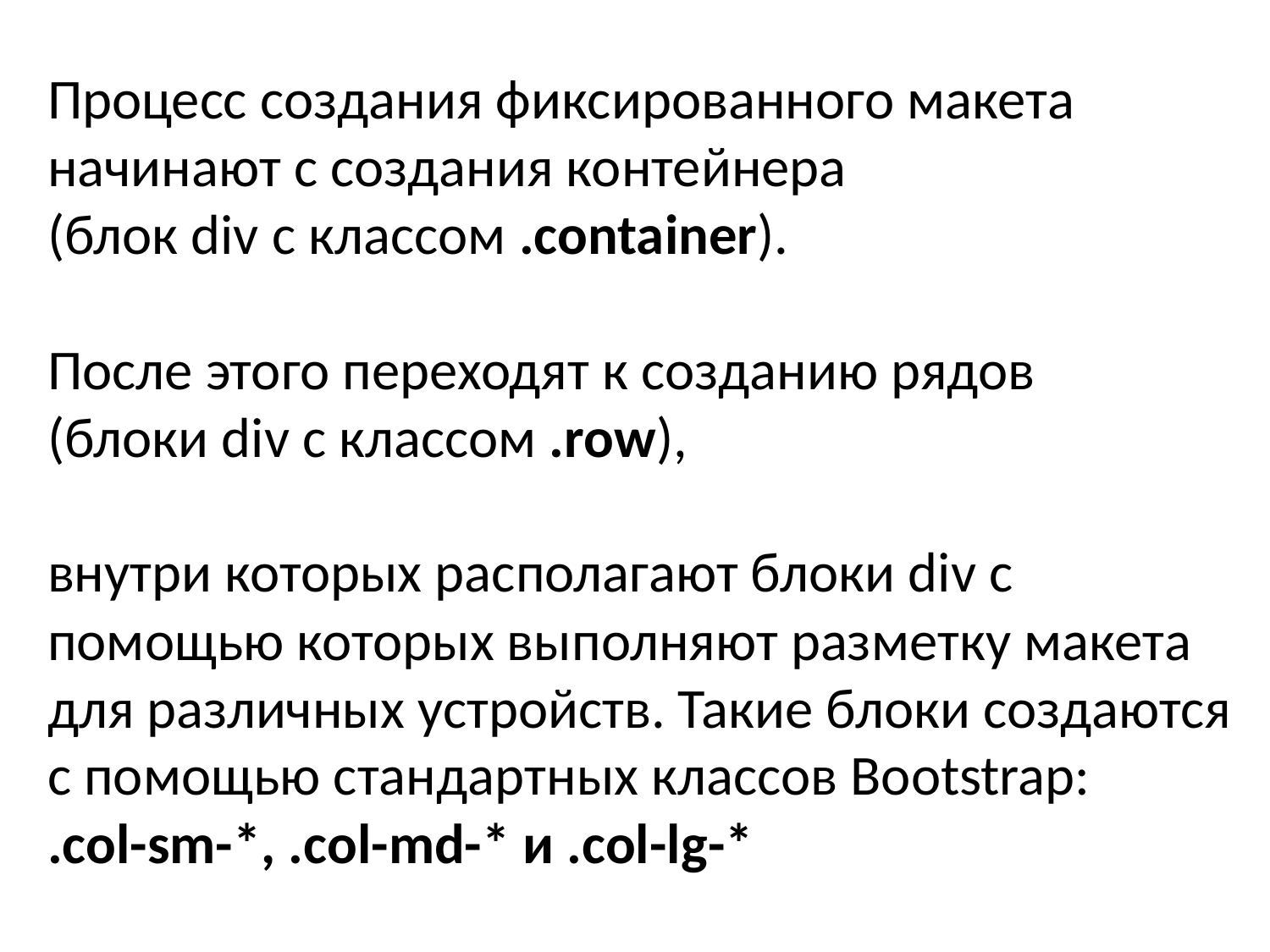

Процесс создания фиксированного макета начинают с создания контейнера
(блок div с классом .container).

После этого переходят к созданию рядов (блоки div с классом .row),

внутри которых располагают блоки div с помощью которых выполняют разметку макета для различных устройств. Такие блоки создаются с помощью стандартных классов Bootstrap:
.col-sm-*, .col-md-* и .col-lg-*